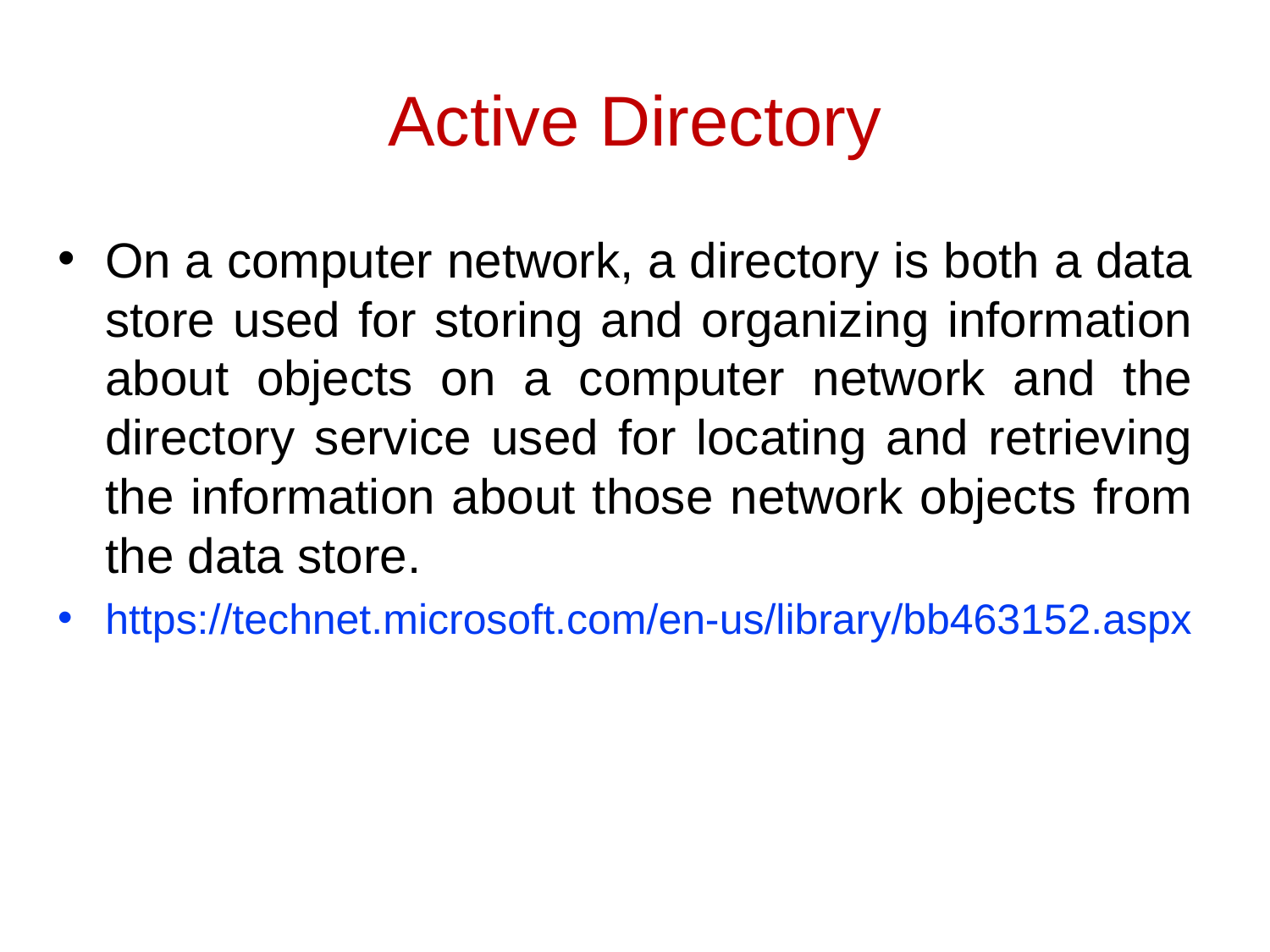

# Active Directory
On a computer network, a directory is both a data store used for storing and organizing information about objects on a computer network and the directory service used for locating and retrieving the information about those network objects from the data store.
https://technet.microsoft.com/en-us/library/bb463152.aspx